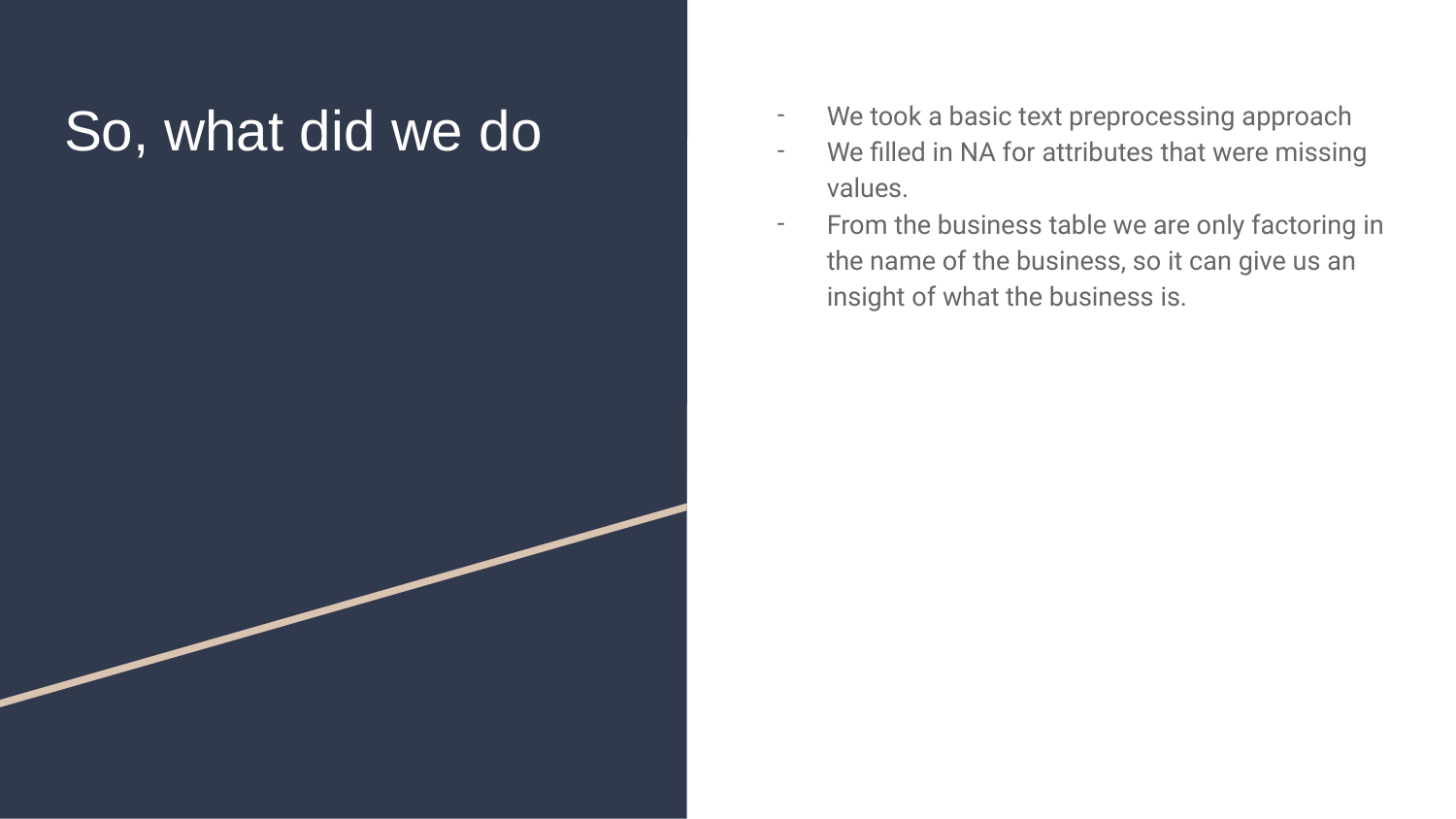

# So, what did we do
We took a basic text preprocessing approach
We filled in NA for attributes that were missing values.
From the business table we are only factoring in the name of the business, so it can give us an insight of what the business is.